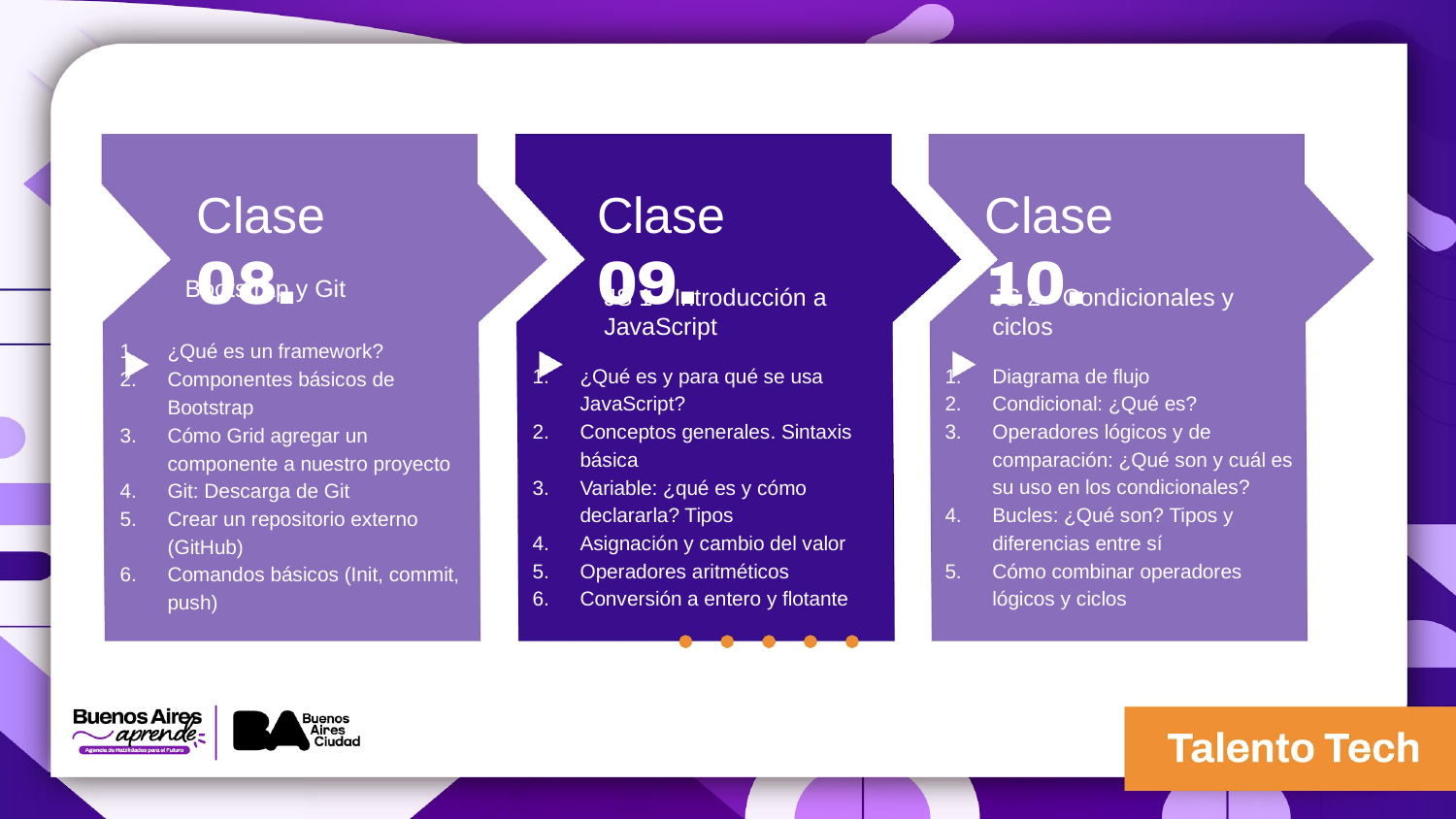

Clase  08.
Clase  09.
Clase  10.
Bootstrap y Git

JS 1 - Introducción a JavaScript

JS 2 - Condicionales y ciclos

Diagrama de flujo
Condicional: ¿Qué es?
Operadores lógicos y de comparación: ¿Qué son y cuál es su uso en los condicionales?
Bucles: ¿Qué son? Tipos y diferencias entre sí
Cómo combinar operadores lógicos y ciclos

¿Qué es un framework?
Componentes básicos de Bootstrap
Cómo Grid agregar un componente a nuestro proyecto
Git: Descarga de Git
Crear un repositorio externo (GitHub)
Comandos básicos (Init, commit, push)
¿Qué es y para qué se usa JavaScript?
Conceptos generales. Sintaxis básica
Variable: ¿qué es y cómo declararla? Tipos
Asignación y cambio del valor
Operadores aritméticos
Conversión a entero y flotante